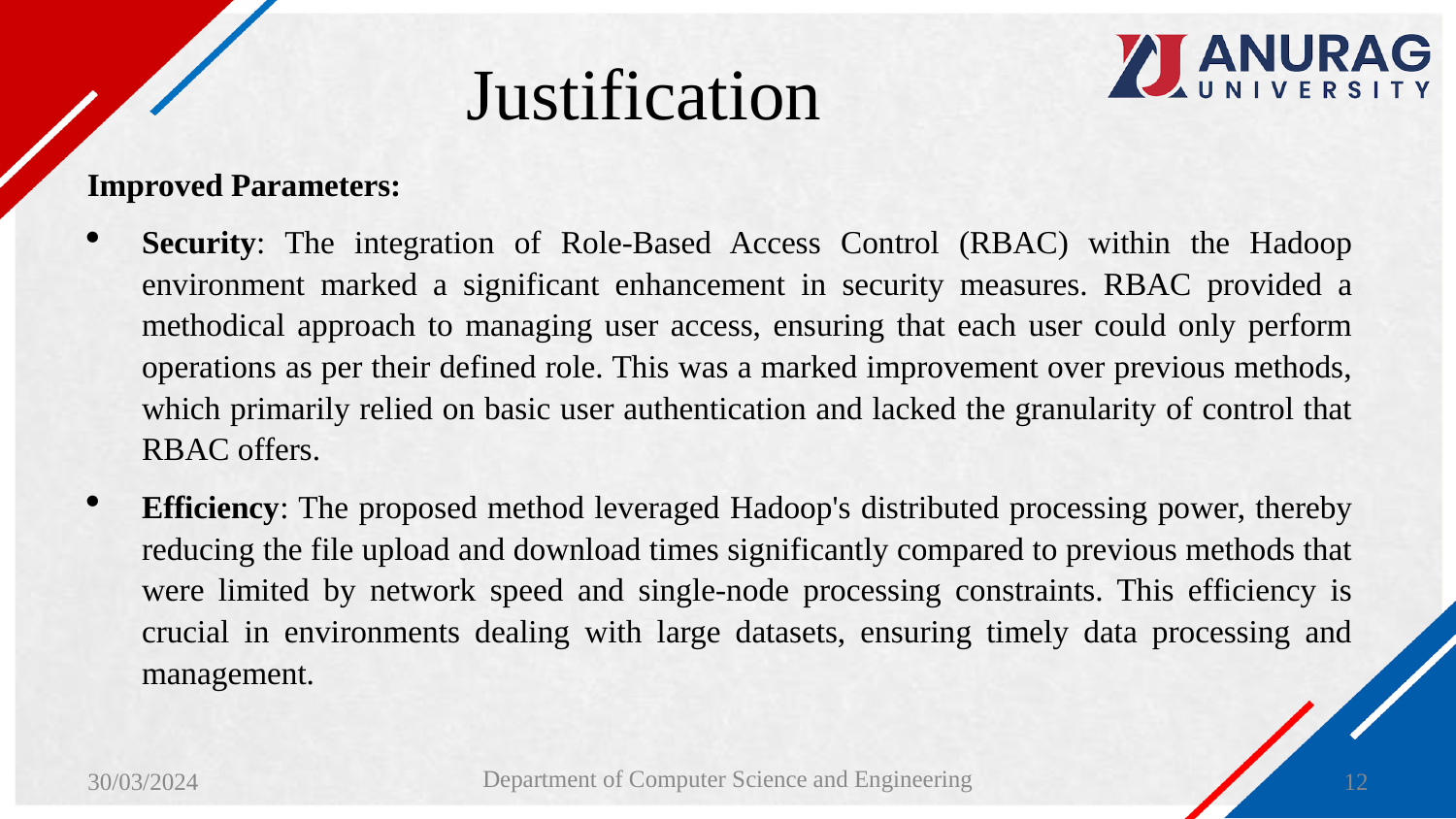

# Justification
Improved Parameters:
Security: The integration of Role-Based Access Control (RBAC) within the Hadoop environment marked a significant enhancement in security measures. RBAC provided a methodical approach to managing user access, ensuring that each user could only perform operations as per their defined role. This was a marked improvement over previous methods, which primarily relied on basic user authentication and lacked the granularity of control that RBAC offers.
Efficiency: The proposed method leveraged Hadoop's distributed processing power, thereby reducing the file upload and download times significantly compared to previous methods that were limited by network speed and single-node processing constraints. This efficiency is crucial in environments dealing with large datasets, ensuring timely data processing and management.

Department of Computer Science and Engineering
30/03/2024
12